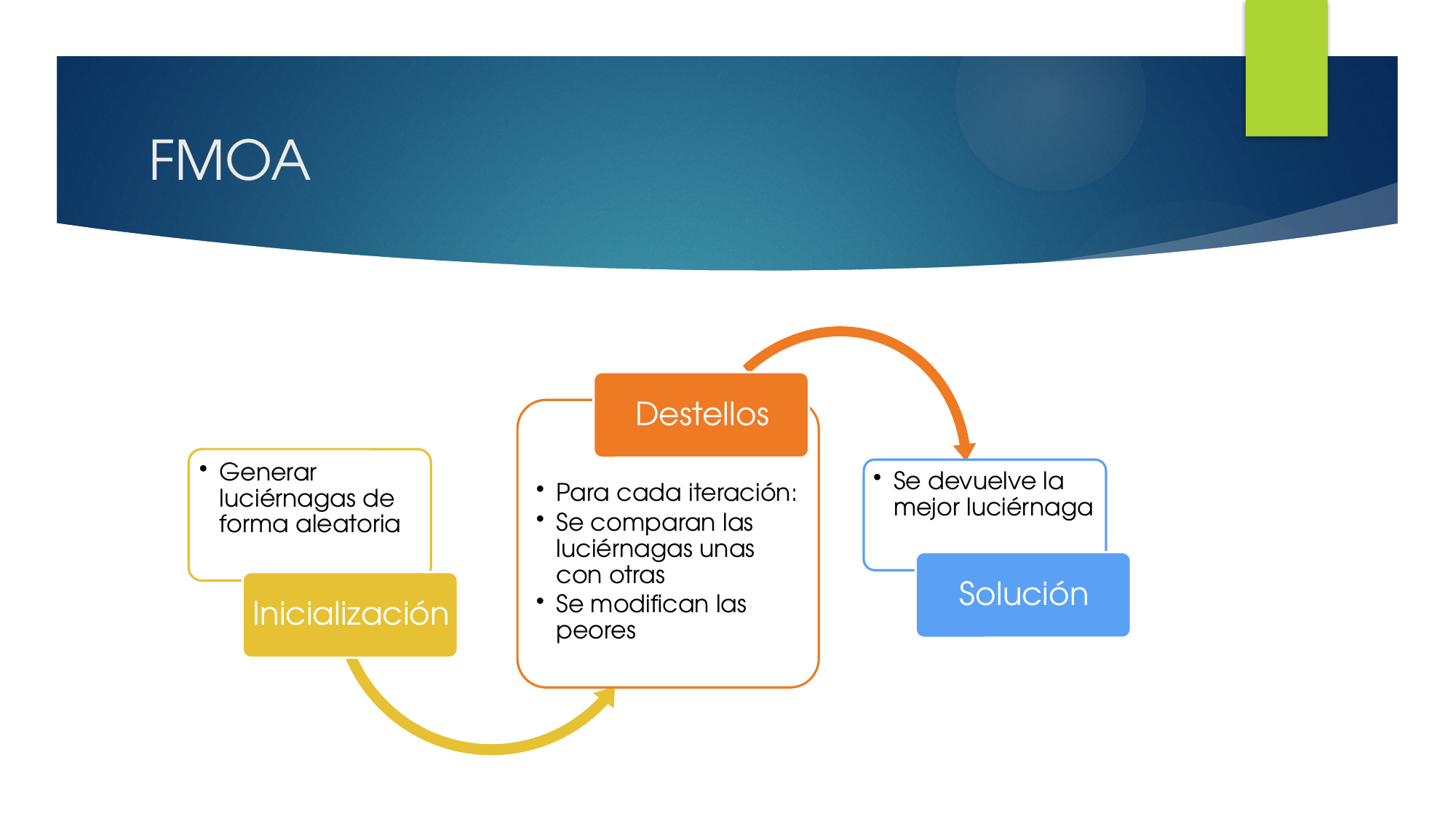

# FMOA
Generar luciérnagas de forma aleatoria
Inicialización
Para cada iteración:
Se comparan las luciérnagas unas con otras
Se modifican las peores
Destellos
Se devuelve la mejor luciérnaga
Solución